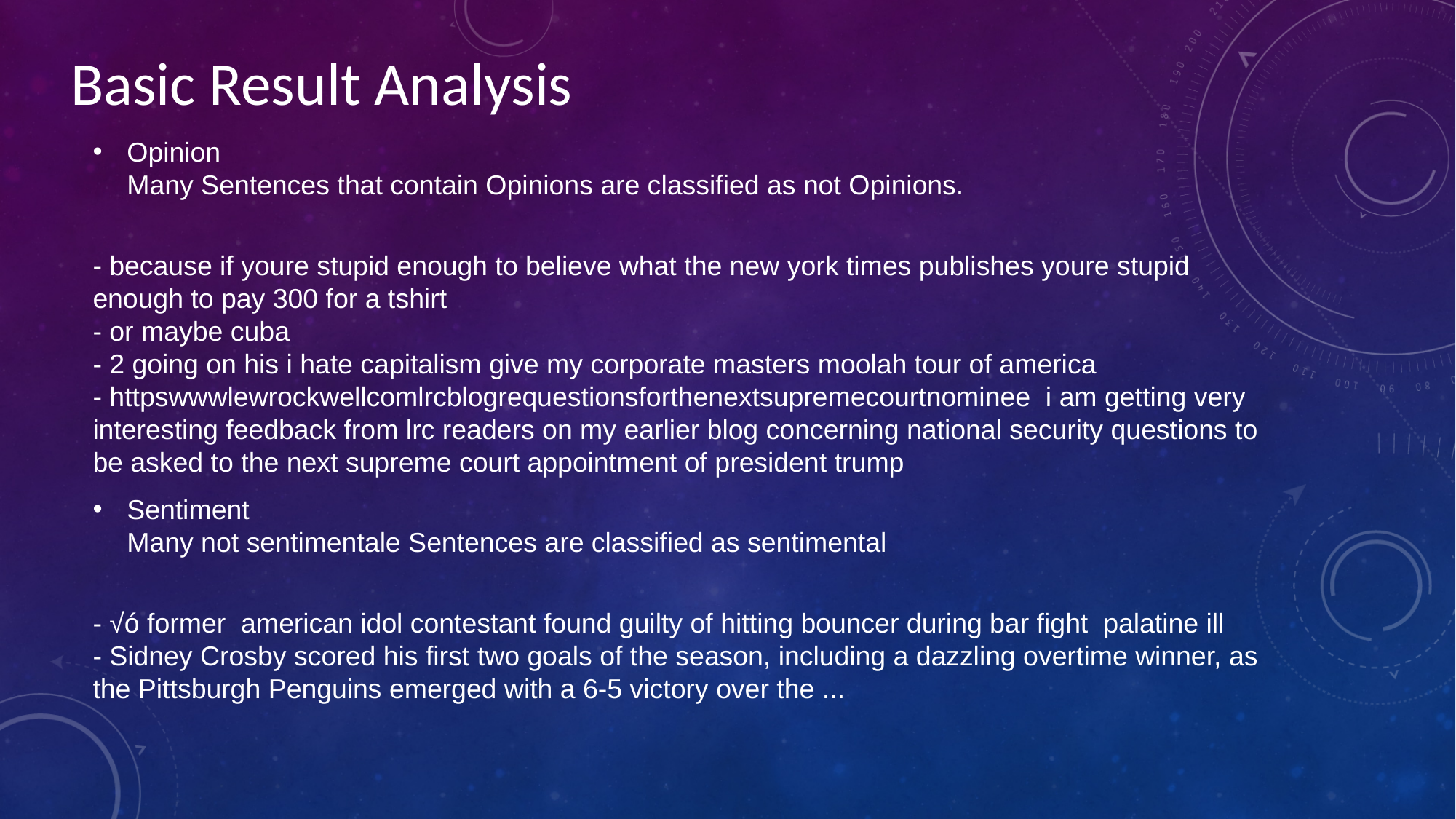

Basic Result Analysis
Opinion
Many Sentences that contain Opinions are classified as not Opinions.
- because if youre stupid enough to believe what the new york times publishes youre stupid enough to pay 300 for a tshirt
- or maybe cuba
- 2 going on his i hate capitalism give my corporate masters moolah tour of america
- httpswwwlewrockwellcomlrcblogrequestionsforthenextsupremecourtnominee  i am getting very interesting feedback from lrc readers on my earlier blog concerning national security questions to be asked to the next supreme court appointment of president trump
Sentiment
Many not sentimentale Sentences are classified as sentimental
- √ó former  american idol contestant found guilty of hitting bouncer during bar fight  palatine ill
- Sidney Crosby scored his first two goals of the season, including a dazzling overtime winner, as the Pittsburgh Penguins emerged with a 6-5 victory over the ...